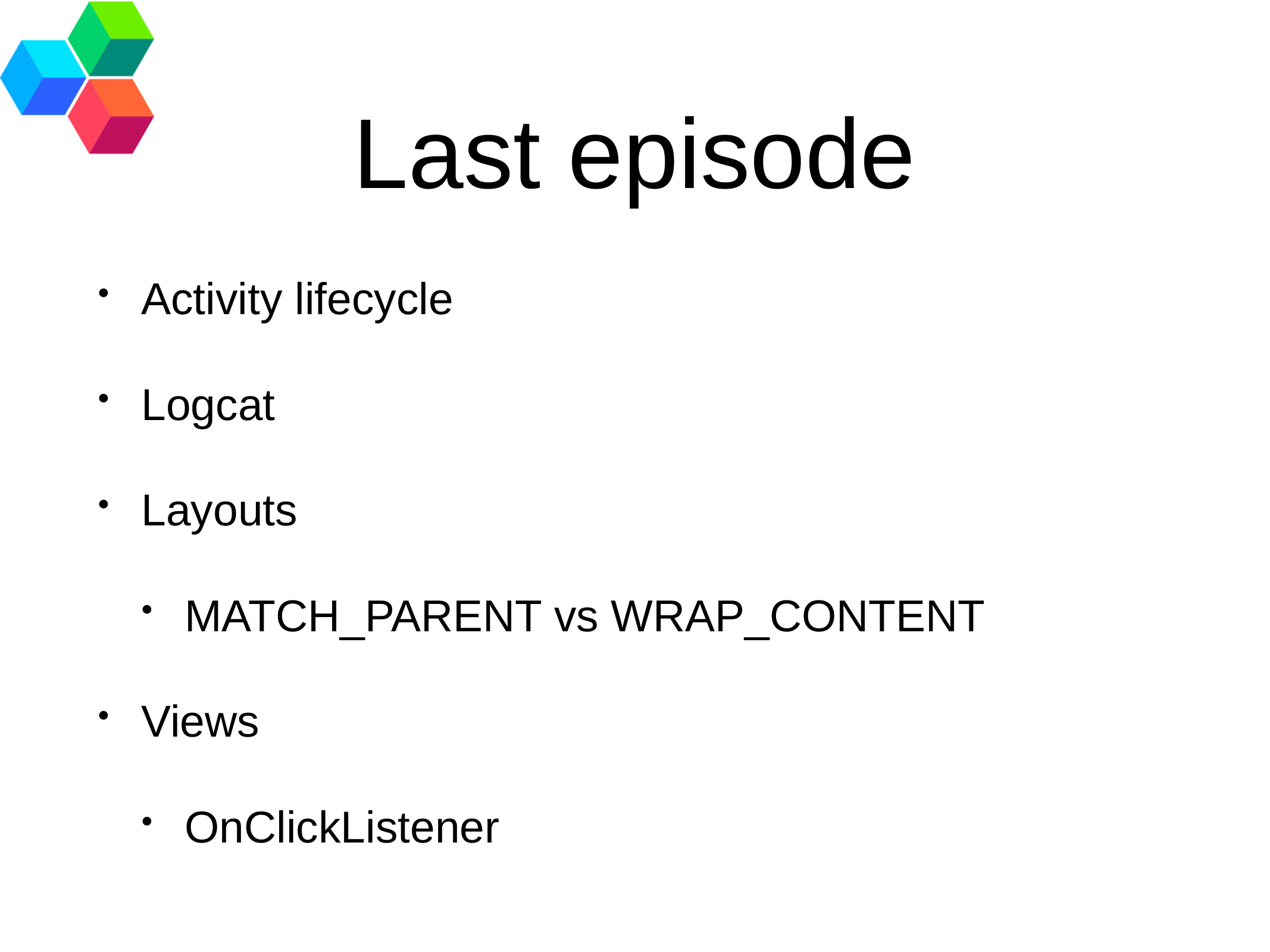

# Last episode
Activity lifecycle
Logcat
Layouts
MATCH_PARENT vs WRAP_CONTENT
Views
OnClickListener